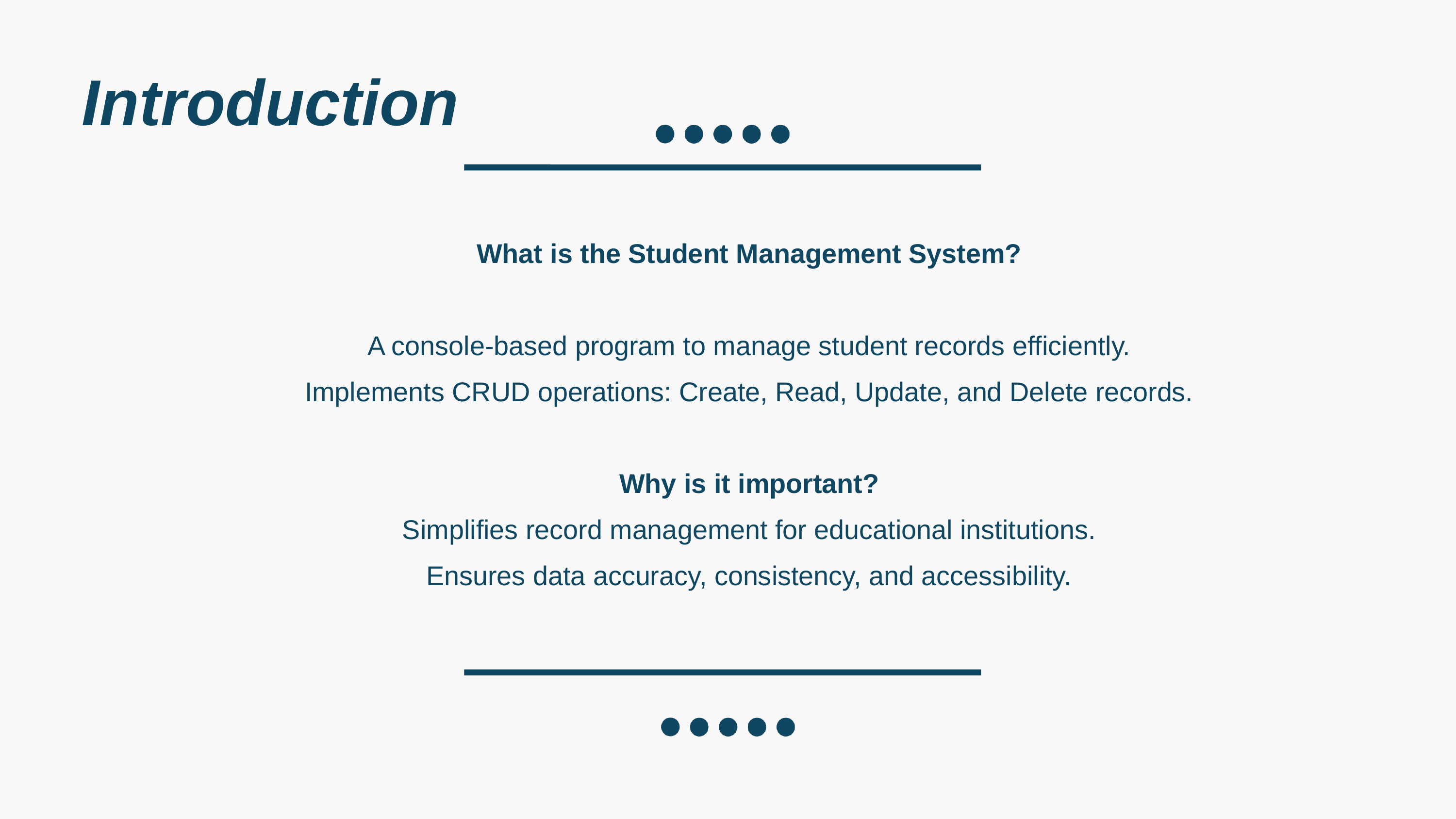

Introduction

What is the Student Management System?

A console-based program to manage student records efficiently.
Implements CRUD operations: Create, Read, Update, and Delete records.

Why is it important?
Simplifies record management for educational institutions.
Ensures data accuracy, consistency, and accessibility.